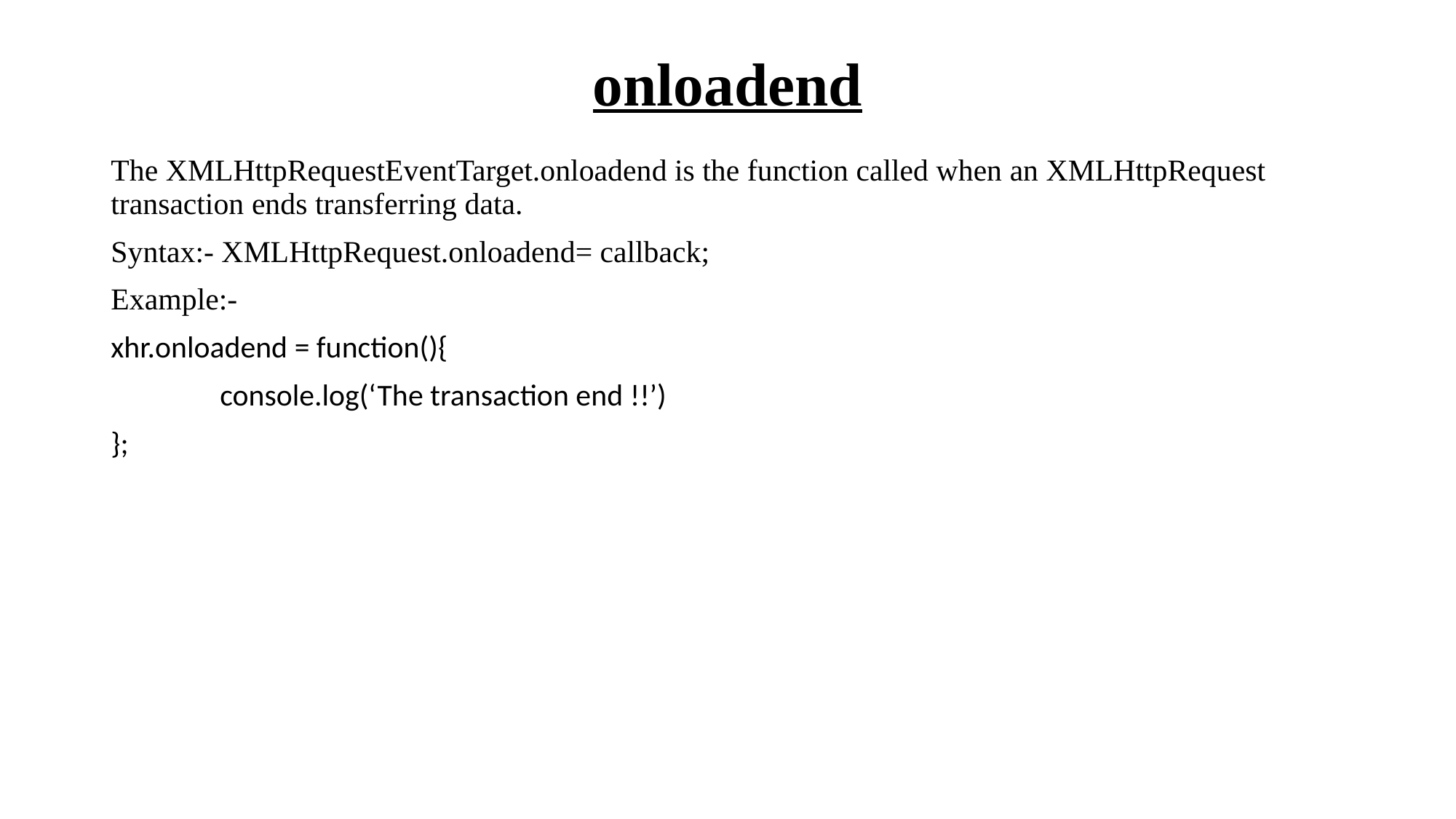

# onloadend
The XMLHttpRequestEventTarget.onloadend is the function called when an XMLHttpRequest transaction ends transferring data.
Syntax:- XMLHttpRequest.onloadend= callback;
Example:-
xhr.onloadend = function(){
	console.log(‘The transaction end !!’)
};